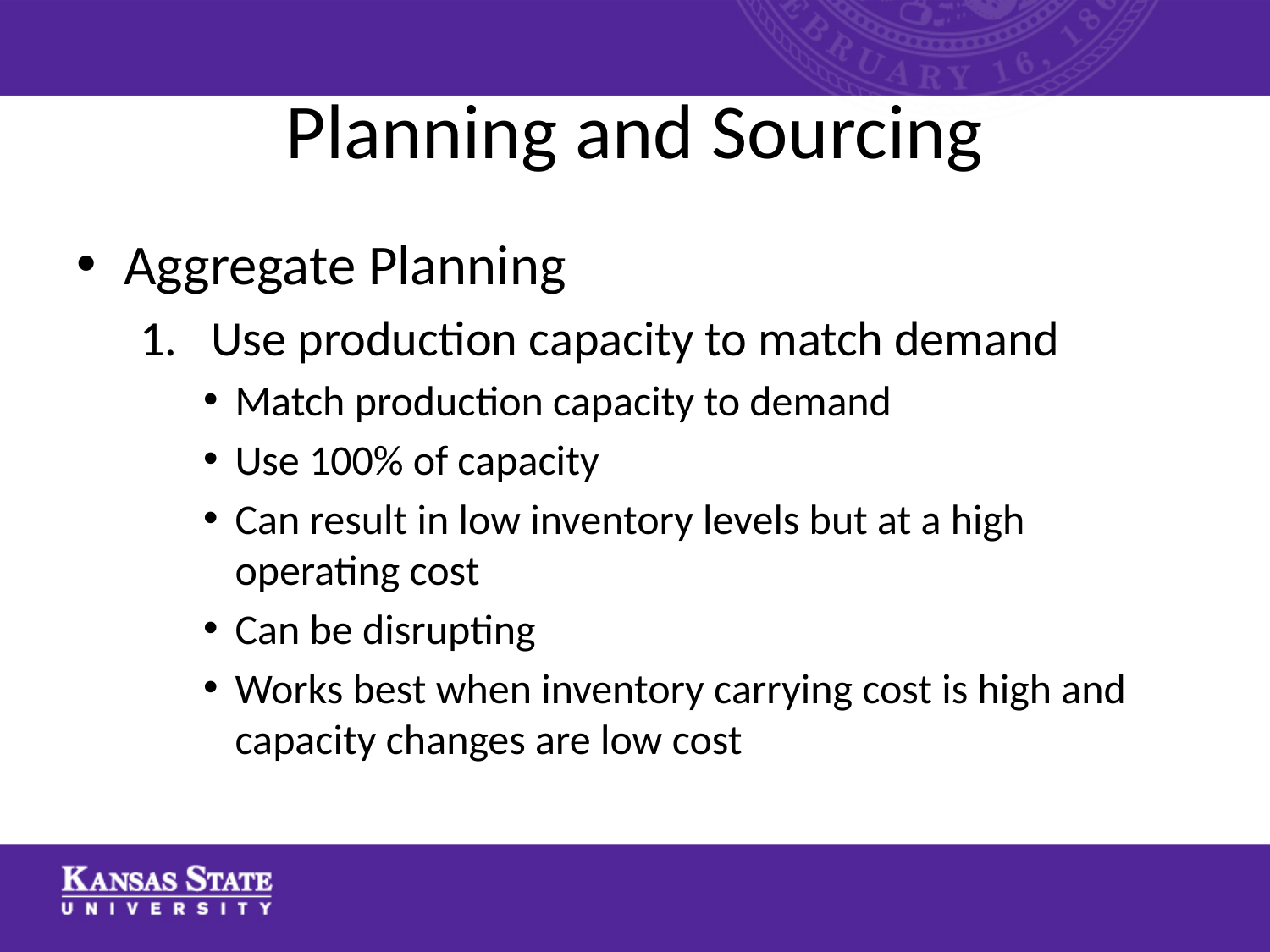

# Planning and Sourcing
Aggregate Planning
Use production capacity to match demand
Match production capacity to demand
Use 100% of capacity
Can result in low inventory levels but at a high operating cost
Can be disrupting
Works best when inventory carrying cost is high and capacity changes are low cost